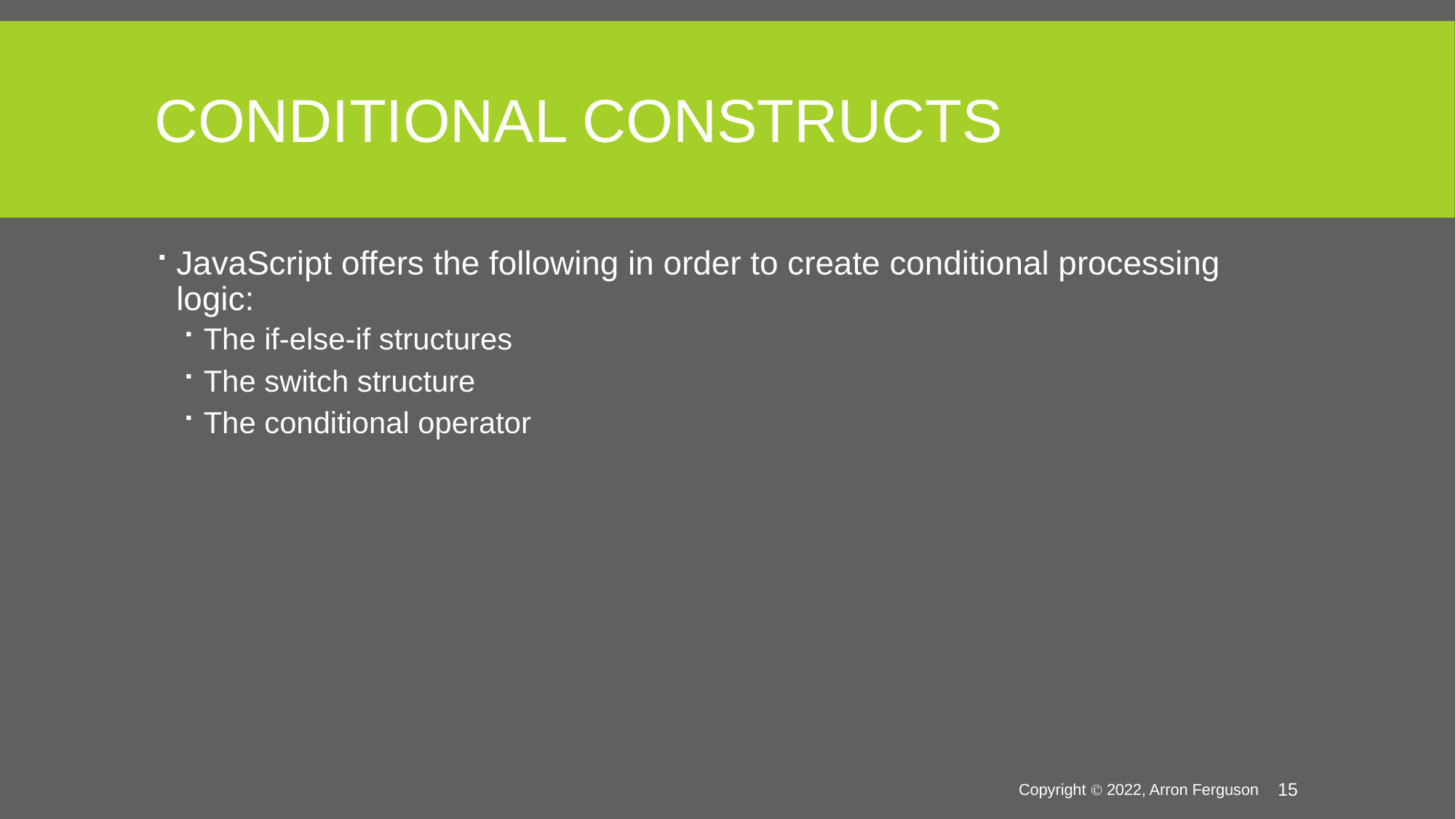

# Conditional Constructs
JavaScript offers the following in order to create conditional processing logic:
The if-else-if structures
The switch structure
The conditional operator
Copyright Ⓒ 2022, Arron Ferguson
15